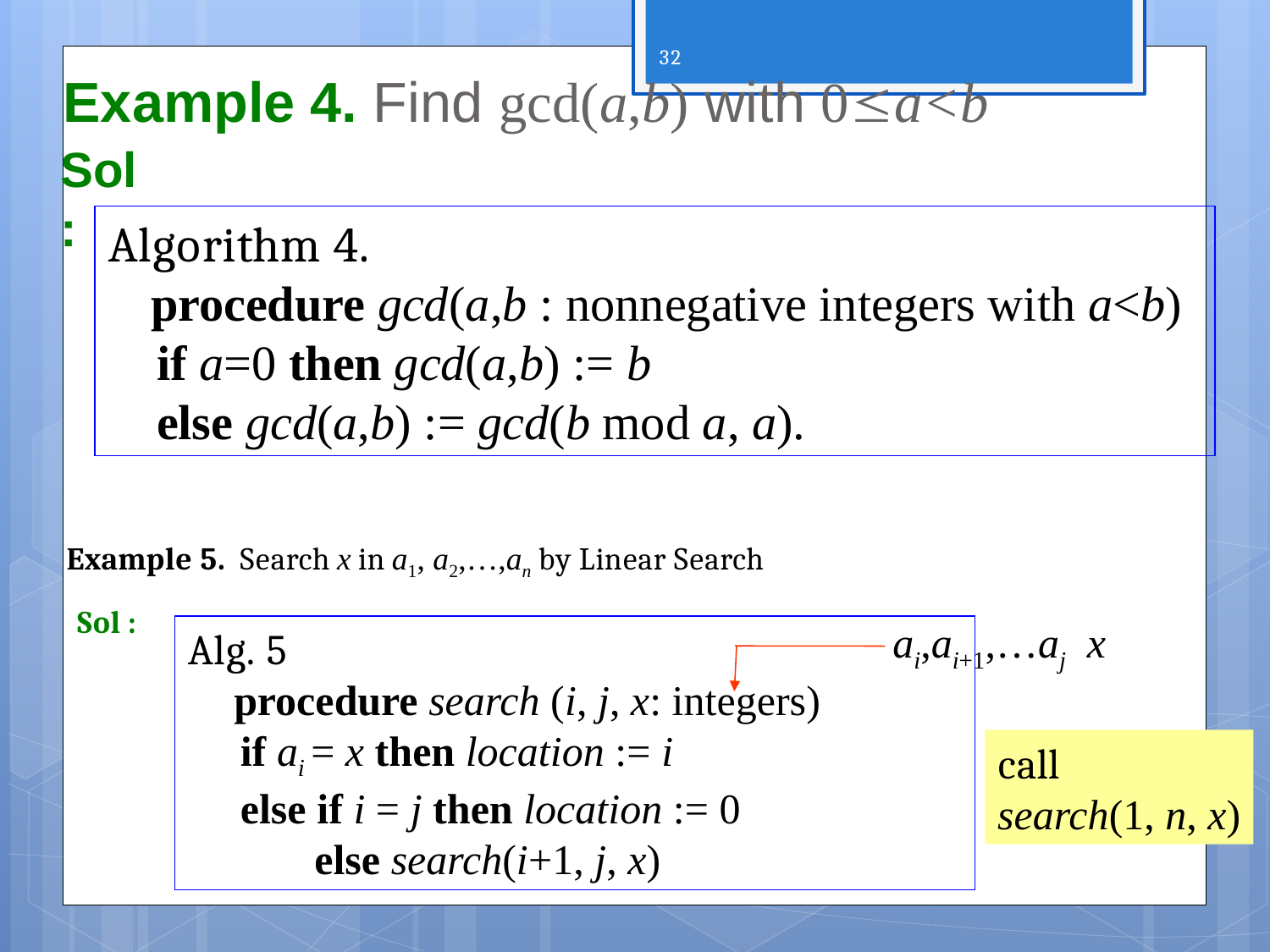

32
Example 4. Find gcd(a,b) with 0≤a<b
Sol :
Algorithm 4.
    procedure gcd(a,b : nonnegative integers with a<b)
    if a=0 then gcd(a,b) := b
    else gcd(a,b) := gcd(b mod a, a).
Example 5.  Search x in a1, a2,…,an by Linear Search
Sol :
ai,ai+1,…aj  x

Alg. 5
     procedure search (i, j, x: integers)
     if ai = x then location := i
     else if i = j then location := 0
            else search(i+1, j, x)
call
search(1, n, x)